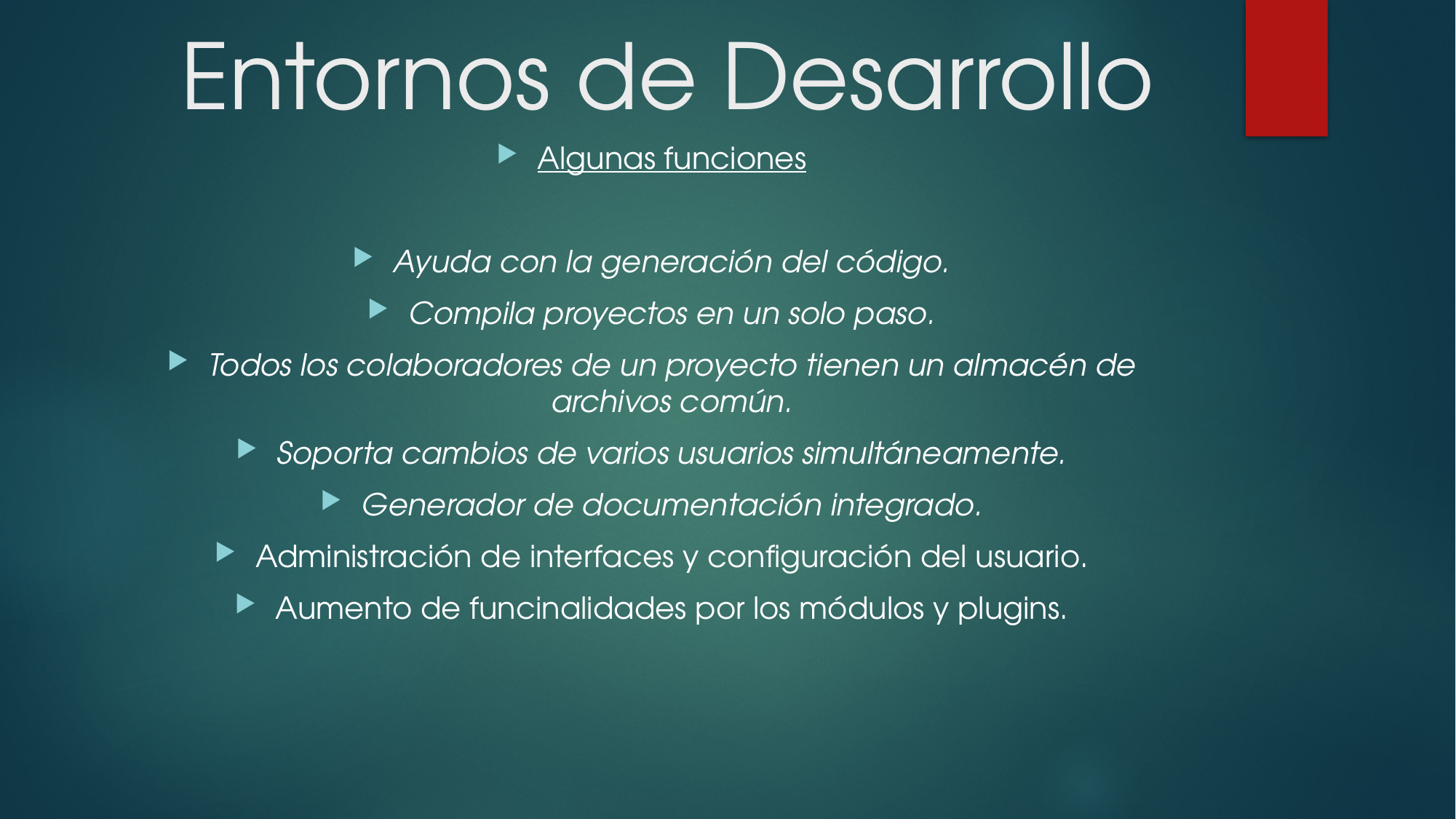

Entornos de Desarrollo
Algunas funciones

Ayuda con la generación del código.
Compila proyectos en un solo paso.
Todos los colaboradores de un proyecto tienen un almacén de archivos común.
Soporta cambios de varios usuarios simultáneamente.
Generador de documentación integrado.
Administración de interfaces y configuración del usuario.
Aumento de funcinalidades por los módulos y plugins.